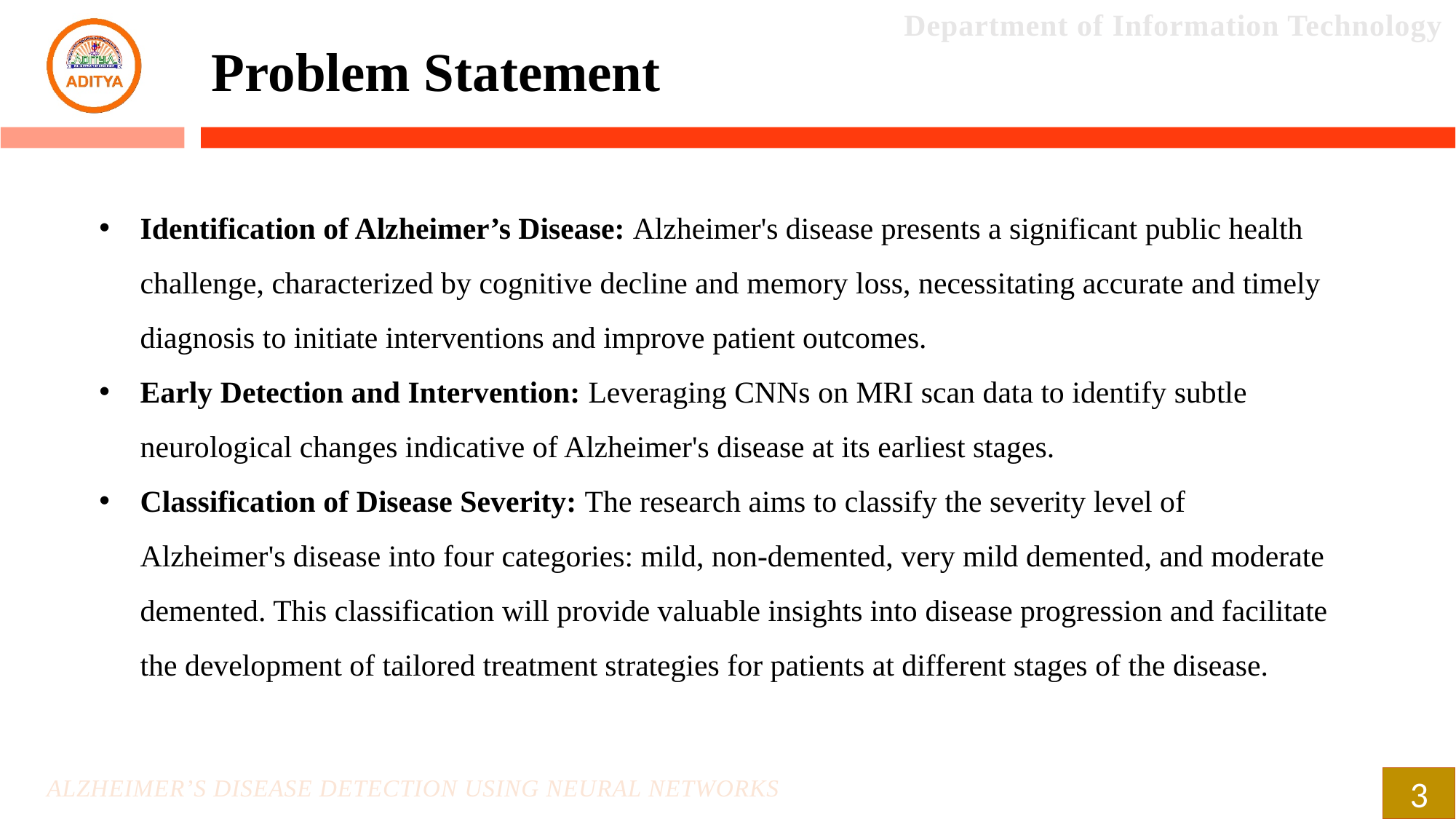

Problem Statement
Identification of Alzheimer’s Disease: Alzheimer's disease presents a significant public health challenge, characterized by cognitive decline and memory loss, necessitating accurate and timely diagnosis to initiate interventions and improve patient outcomes.
Early Detection and Intervention: Leveraging CNNs on MRI scan data to identify subtle neurological changes indicative of Alzheimer's disease at its earliest stages.
Classification of Disease Severity: The research aims to classify the severity level of Alzheimer's disease into four categories: mild, non-demented, very mild demented, and moderate demented. This classification will provide valuable insights into disease progression and facilitate the development of tailored treatment strategies for patients at different stages of the disease.
3